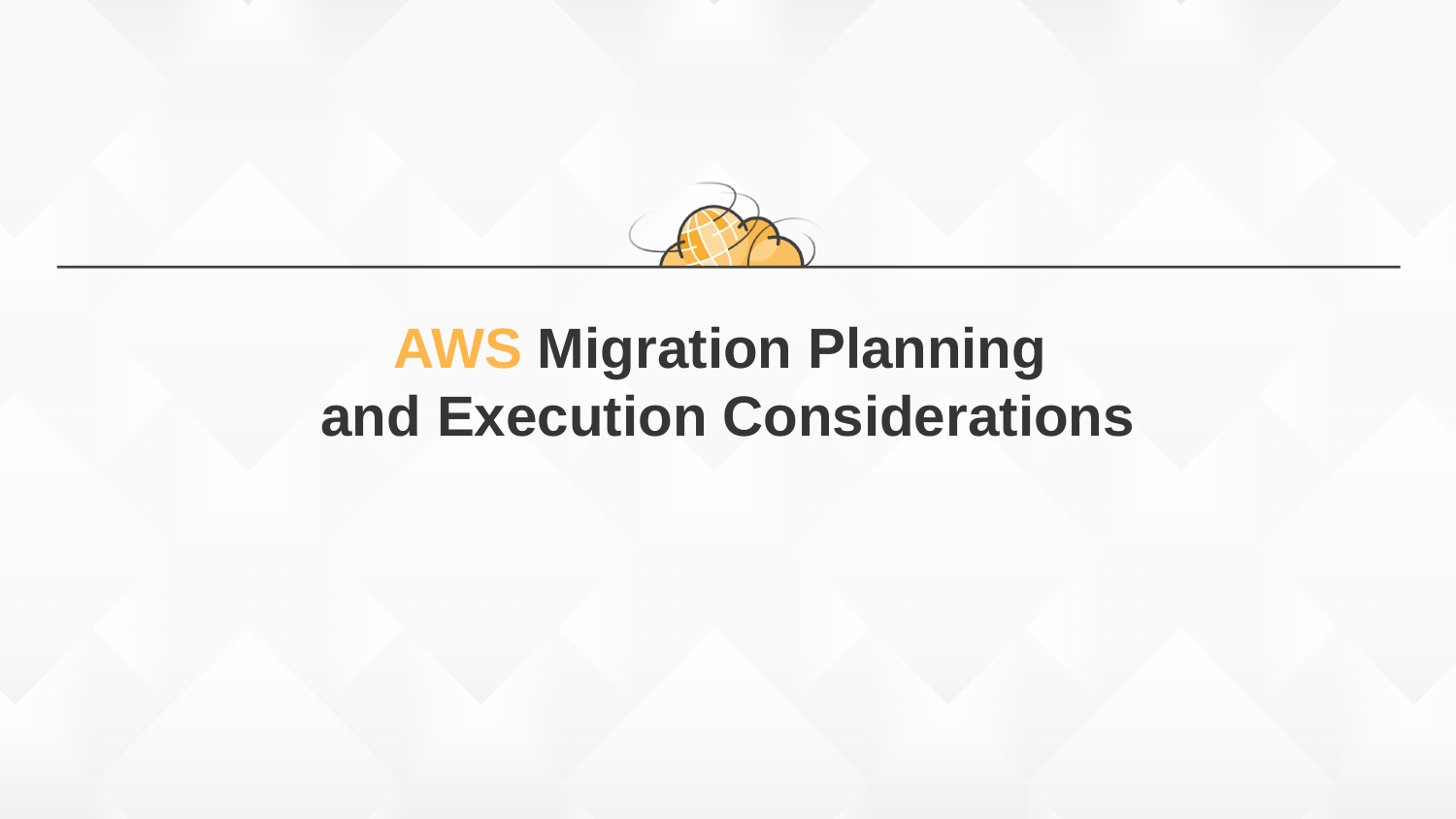

# AWS Migration Planning and Execution Considerations